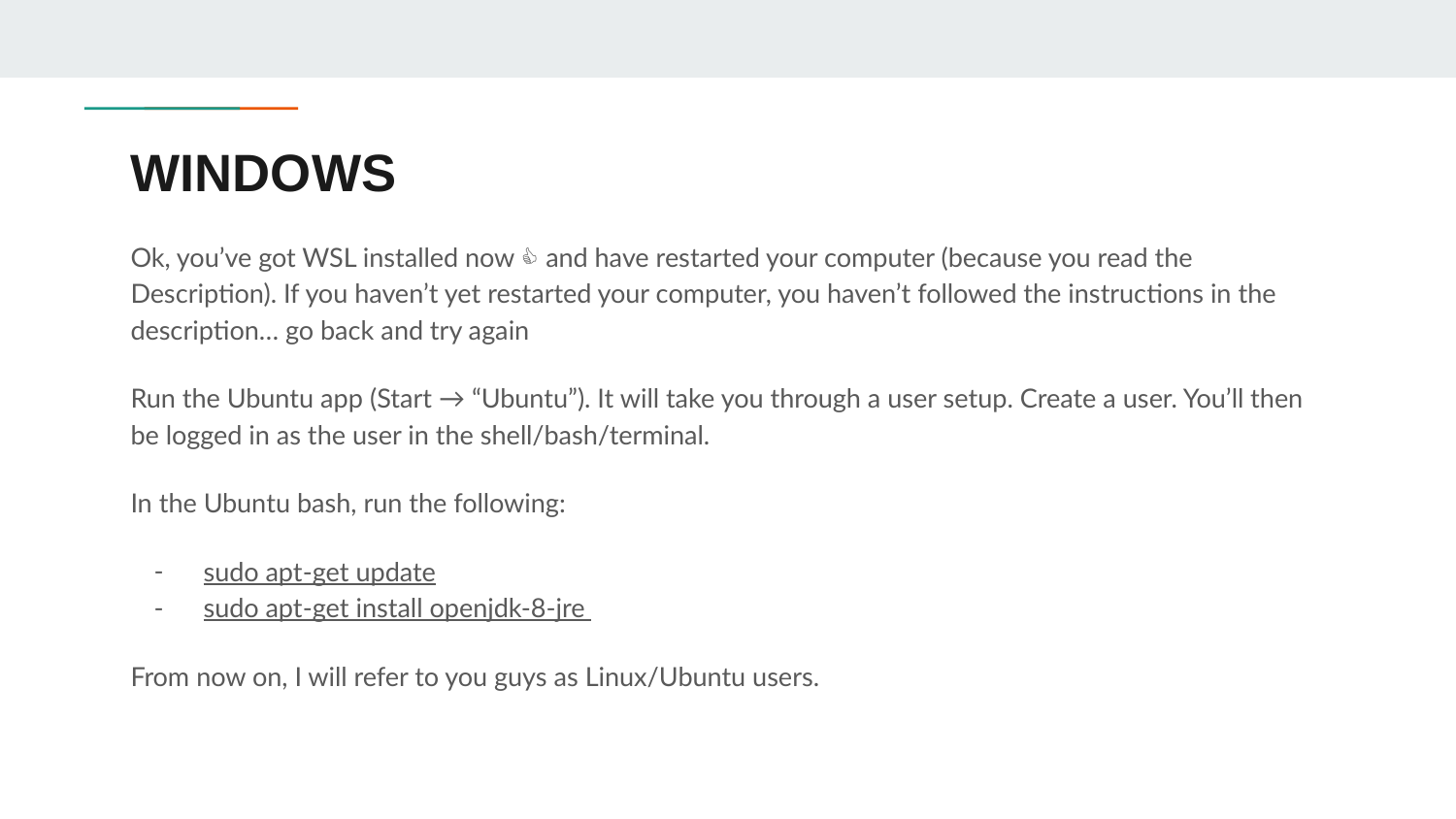

# WINDOWS
Ok, you’ve got WSL installed now 👍 and have restarted your computer (because you read the Description). If you haven’t yet restarted your computer, you haven’t followed the instructions in the description… go back and try again
Run the Ubuntu app (Start → “Ubuntu”). It will take you through a user setup. Create a user. You’ll then be logged in as the user in the shell/bash/terminal.
In the Ubuntu bash, run the following:
sudo apt-get update
sudo apt-get install openjdk-8-jre
From now on, I will refer to you guys as Linux/Ubuntu users.